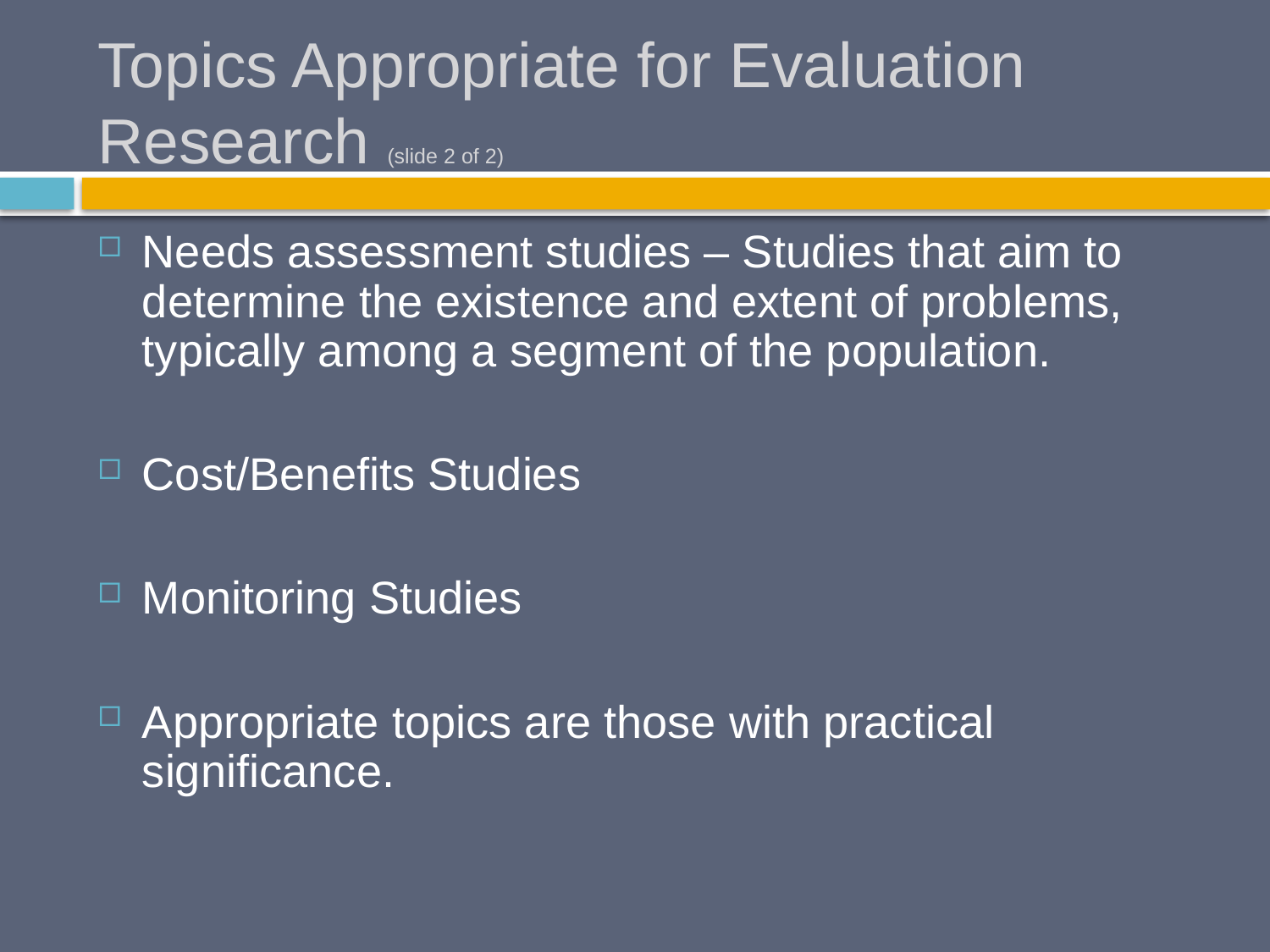

# Topics Appropriate for Evaluation Research (slide 2 of 2)
Needs assessment studies – Studies that aim to determine the existence and extent of problems, typically among a segment of the population.

Cost/Benefits Studies

Monitoring Studies

Appropriate topics are those with practical significance.